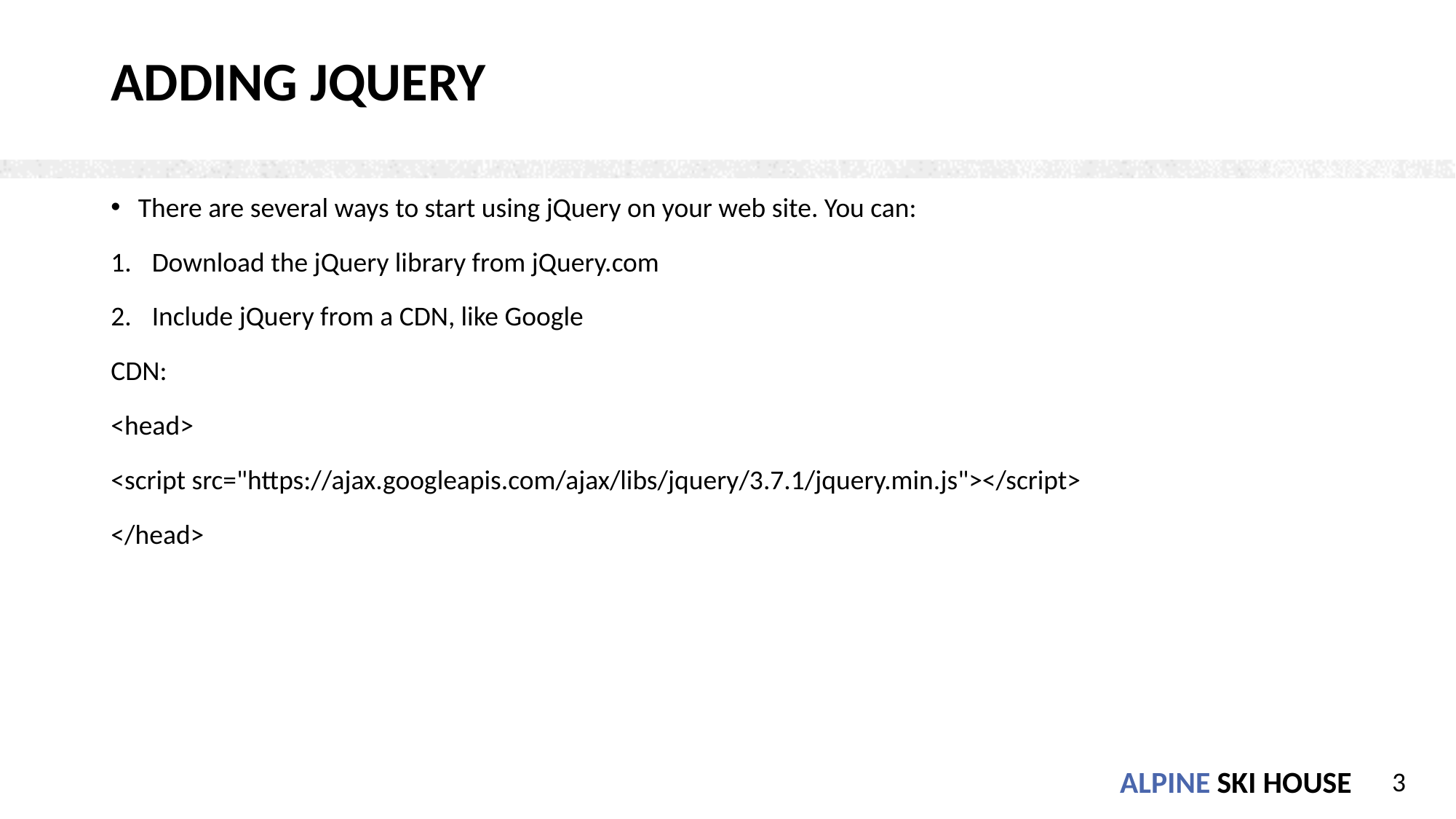

# Adding jquery
There are several ways to start using jQuery on your web site. You can:
Download the jQuery library from jQuery.com
Include jQuery from a CDN, like Google
CDN:
<head>
<script src="https://ajax.googleapis.com/ajax/libs/jquery/3.7.1/jquery.min.js"></script>
</head>
3